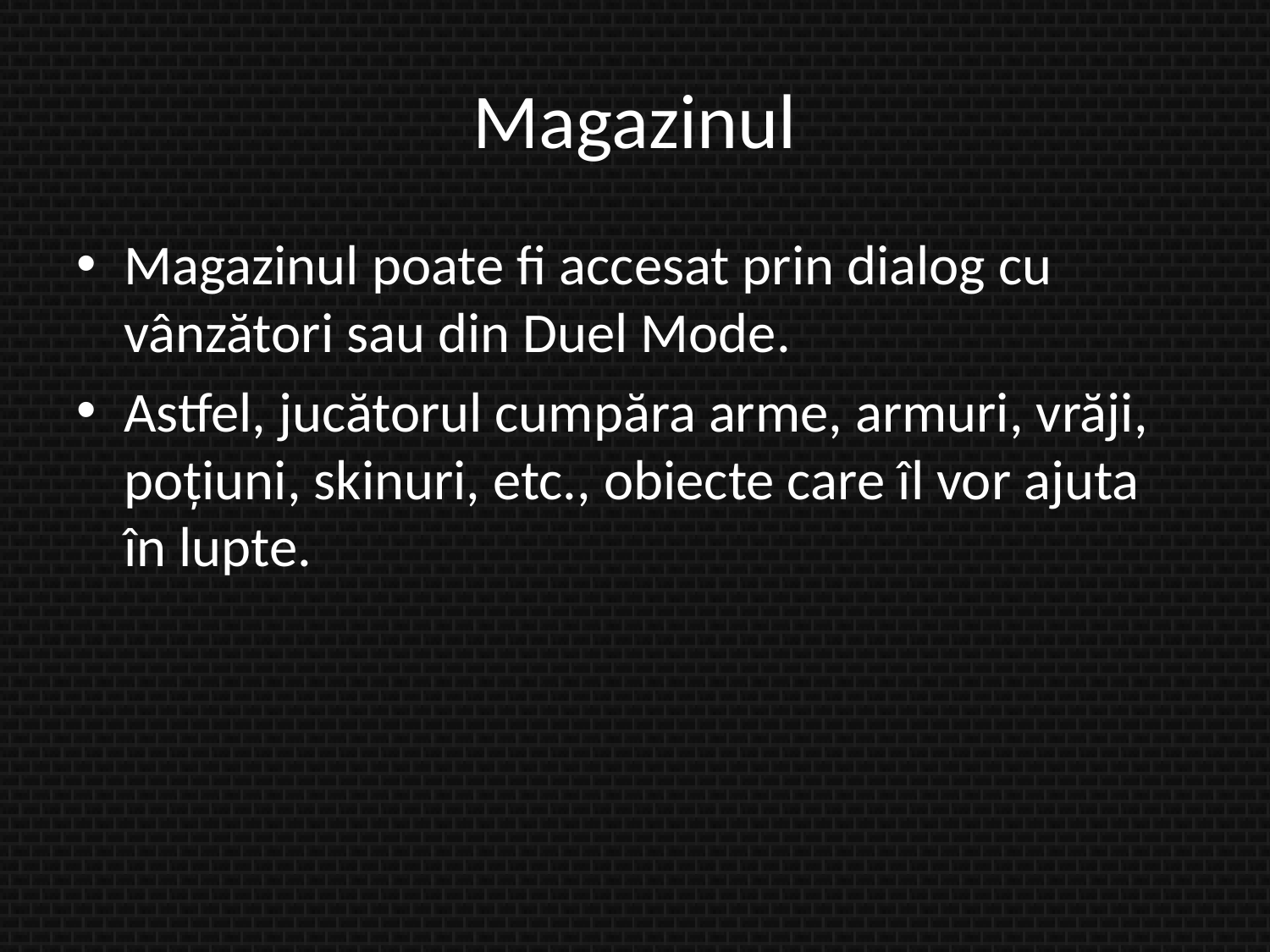

# Magazinul
Magazinul poate fi accesat prin dialog cu vânzători sau din Duel Mode.
Astfel, jucătorul cumpăra arme, armuri, vrăji, poțiuni, skinuri, etc., obiecte care îl vor ajuta în lupte.